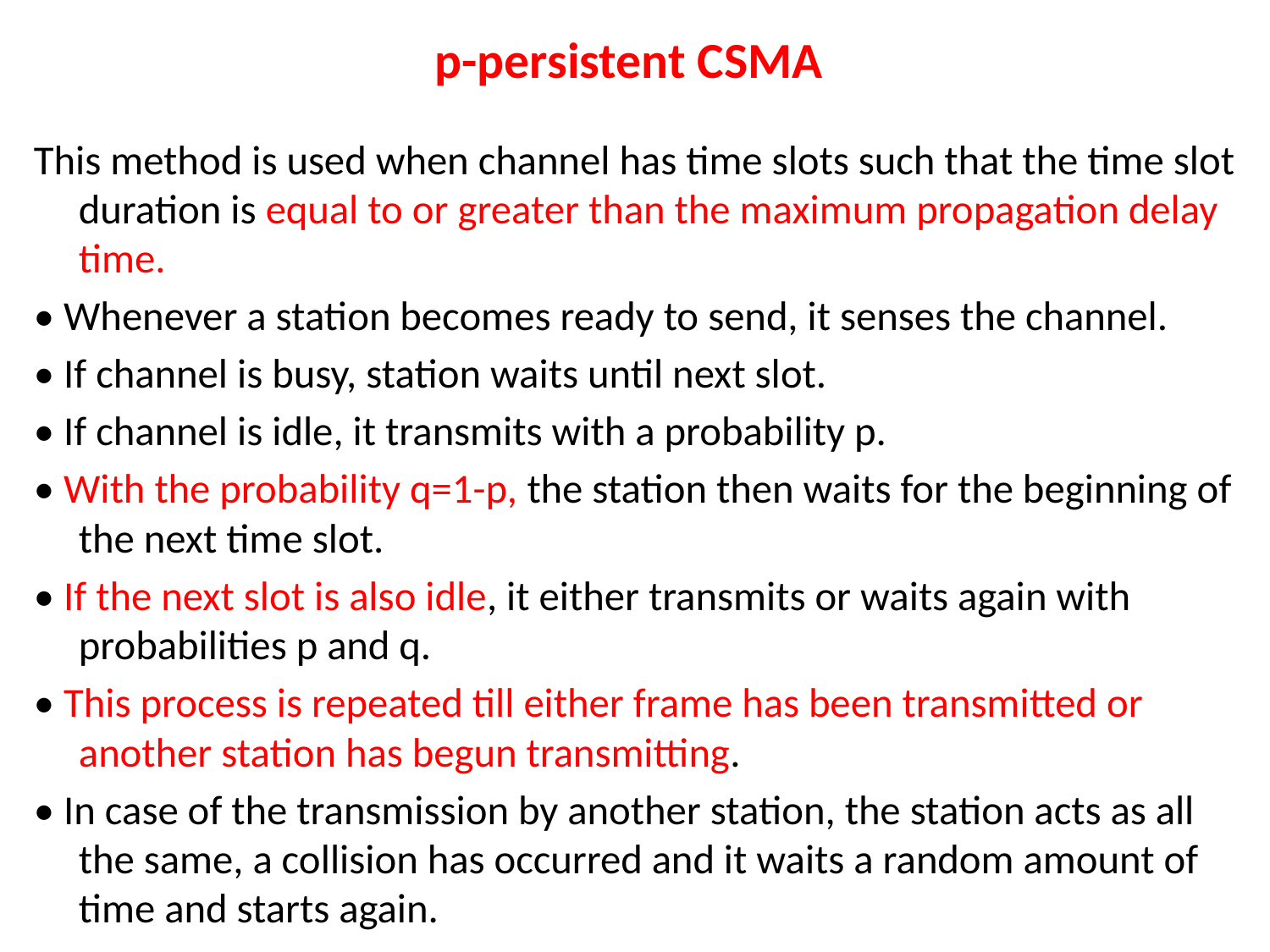

# p-persistent CSMA
This method is used when channel has time slots such that the time slot duration is equal to or greater than the maximum propagation delay time.
• Whenever a station becomes ready to send, it senses the channel.
• If channel is busy, station waits until next slot.
• If channel is idle, it transmits with a probability p.
• With the probability q=1-p, the station then waits for the beginning of the next time slot.
• If the next slot is also idle, it either transmits or waits again with probabilities p and q.
• This process is repeated till either frame has been transmitted or another station has begun transmitting.
• In case of the transmission by another station, the station acts as all the same, a collision has occurred and it waits a random amount of time and starts again.